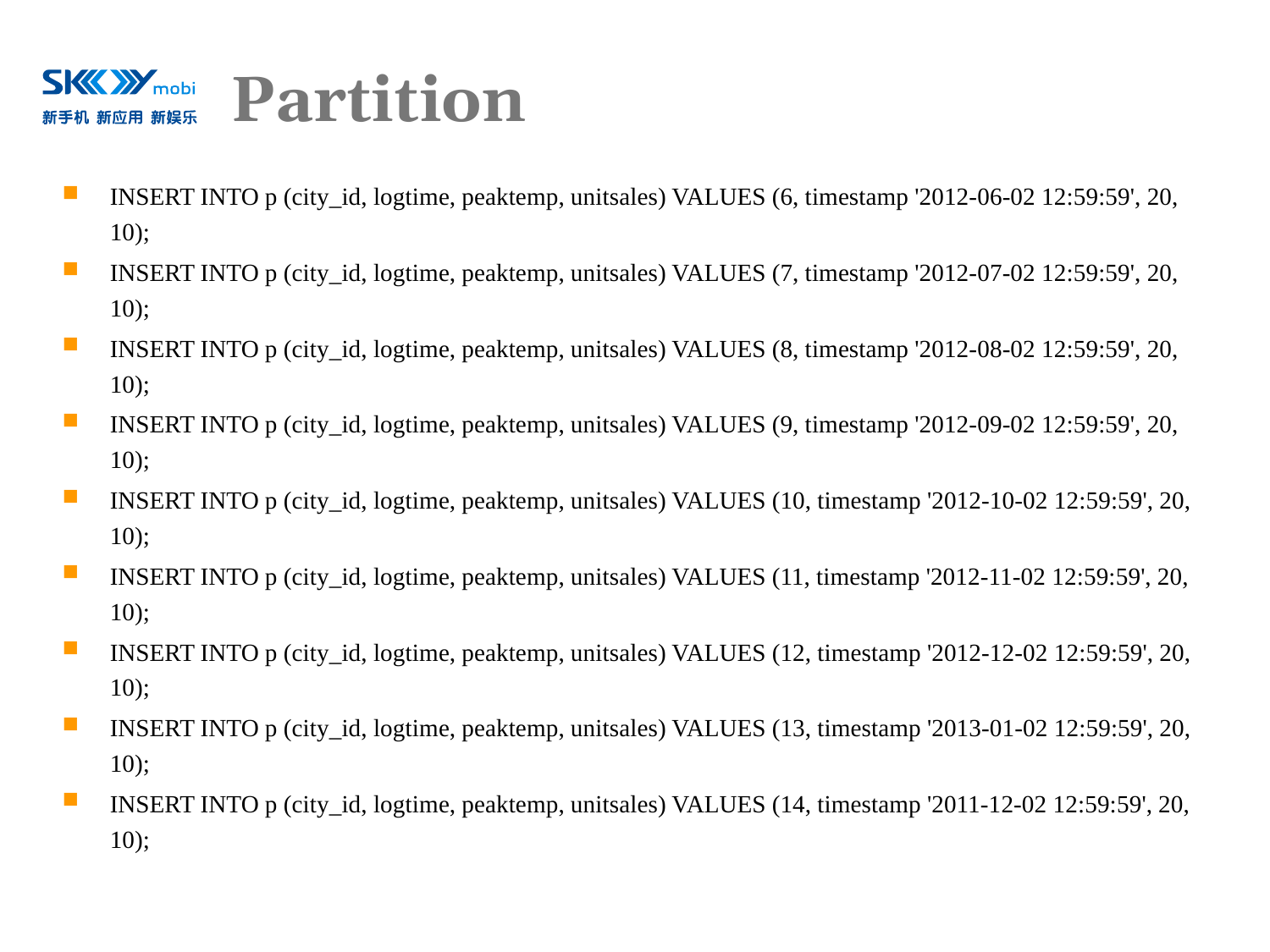

# Partition
INSERT INTO p (city_id, logtime, peaktemp, unitsales) VALUES (6, timestamp '2012-06-02 12:59:59', 20, 10);
INSERT INTO p (city_id, logtime, peaktemp, unitsales) VALUES (7, timestamp '2012-07-02 12:59:59', 20, 10);
INSERT INTO p (city_id, logtime, peaktemp, unitsales) VALUES (8, timestamp '2012-08-02 12:59:59', 20, 10);
INSERT INTO p (city_id, logtime, peaktemp, unitsales) VALUES (9, timestamp '2012-09-02 12:59:59', 20, 10);
INSERT INTO p (city_id, logtime, peaktemp, unitsales) VALUES (10, timestamp '2012-10-02 12:59:59', 20, 10);
INSERT INTO p (city_id, logtime, peaktemp, unitsales) VALUES (11, timestamp '2012-11-02 12:59:59', 20, 10);
INSERT INTO p (city_id, logtime, peaktemp, unitsales) VALUES (12, timestamp '2012-12-02 12:59:59', 20, 10);
INSERT INTO p (city_id, logtime, peaktemp, unitsales) VALUES (13, timestamp '2013-01-02 12:59:59', 20, 10);
INSERT INTO p (city_id, logtime, peaktemp, unitsales) VALUES (14, timestamp '2011-12-02 12:59:59', 20, 10);